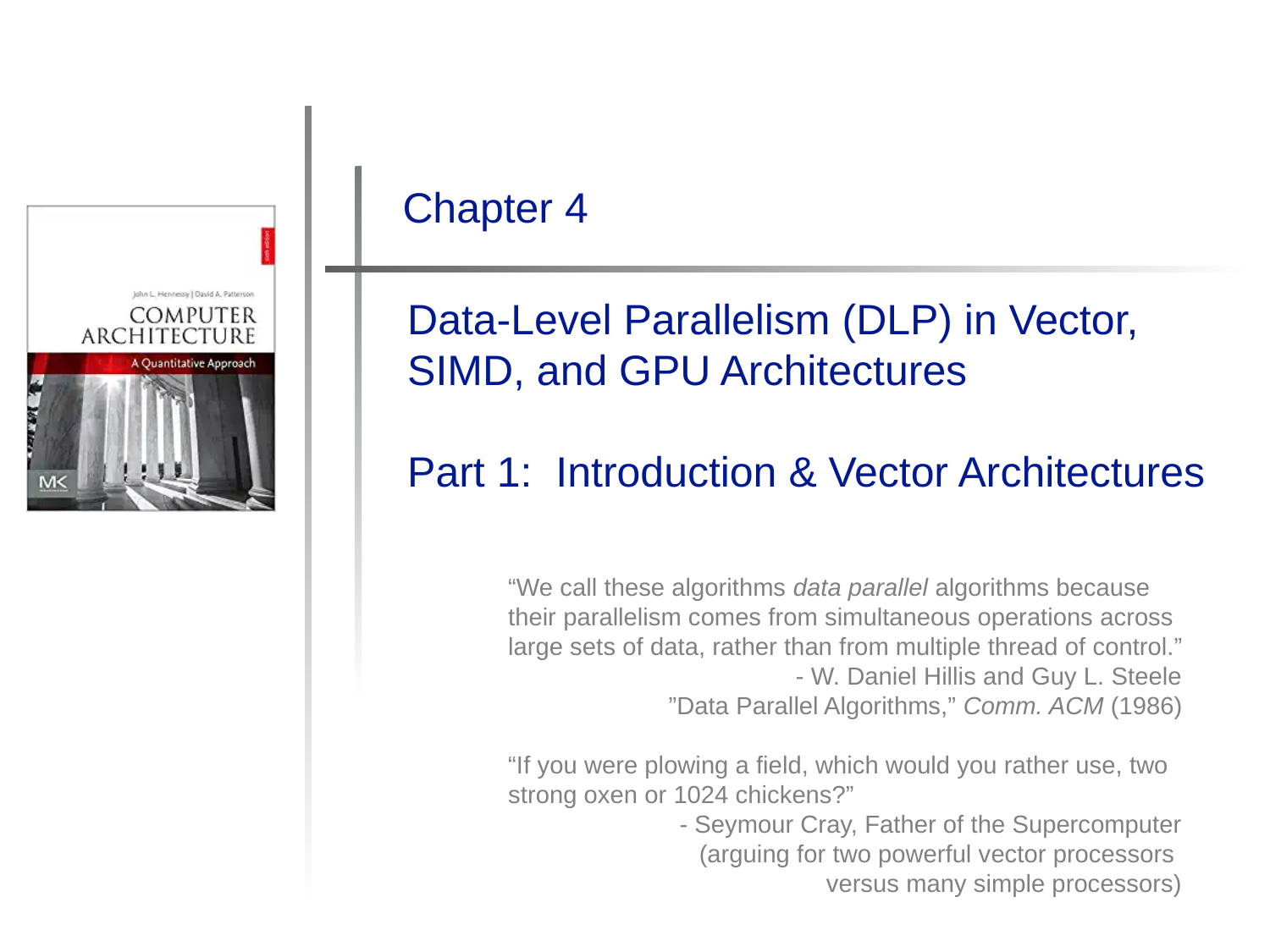

Computer Architecture
A Quantitative Approach, Sixth Edition
Chapter 4
Data-Level Parallelism (DLP) in Vector, SIMD, and GPU Architectures

Part 1:  Introduction & Vector Architectures
“We call these algorithms data parallel algorithms because their parallelism comes from simultaneous operations across large sets of data, rather than from multiple thread of control.”
	- W. Daniel Hillis and Guy L. Steele
	”Data Parallel Algorithms,” Comm. ACM (1986)

“If you were plowing a field, which would you rather use, two strong oxen or 1024 chickens?”
	- Seymour Cray, Father of the Supercomputer
	(arguing for two powerful vector processors
	versus many simple processors)